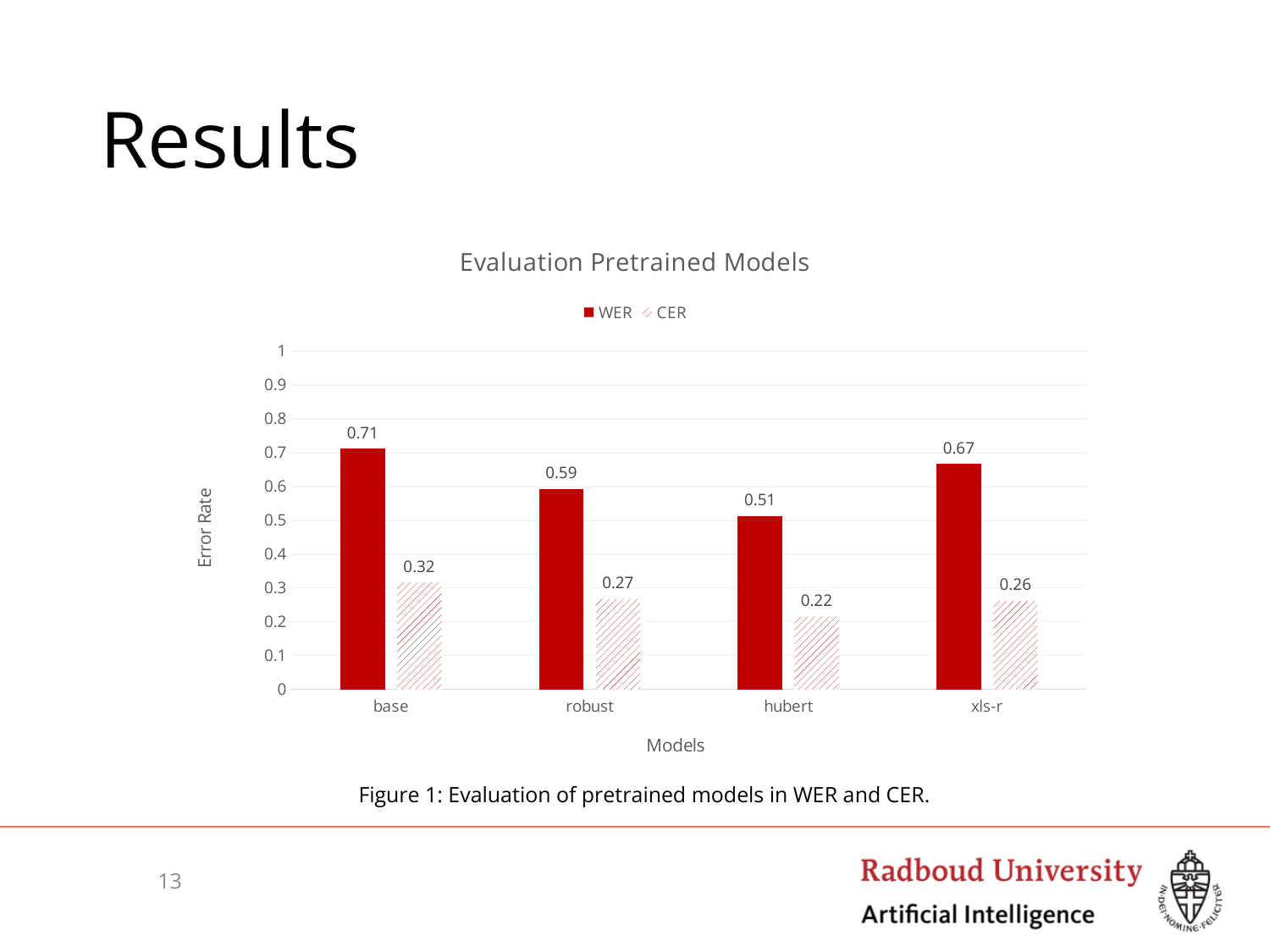

# Results

### Chart: Evaluation Pretrained Models

| Category | WER | CER |
|---|---|---|
| base | 0.71083 | 0.31638 |
| robust | 0.59217 | 0.26708 |
| hubert | 0.51313 | 0.21518 |
| xls-r | 0.6661 | 0.26167 |
Figure 1: Evaluation of pretrained models in WER and CER.
13